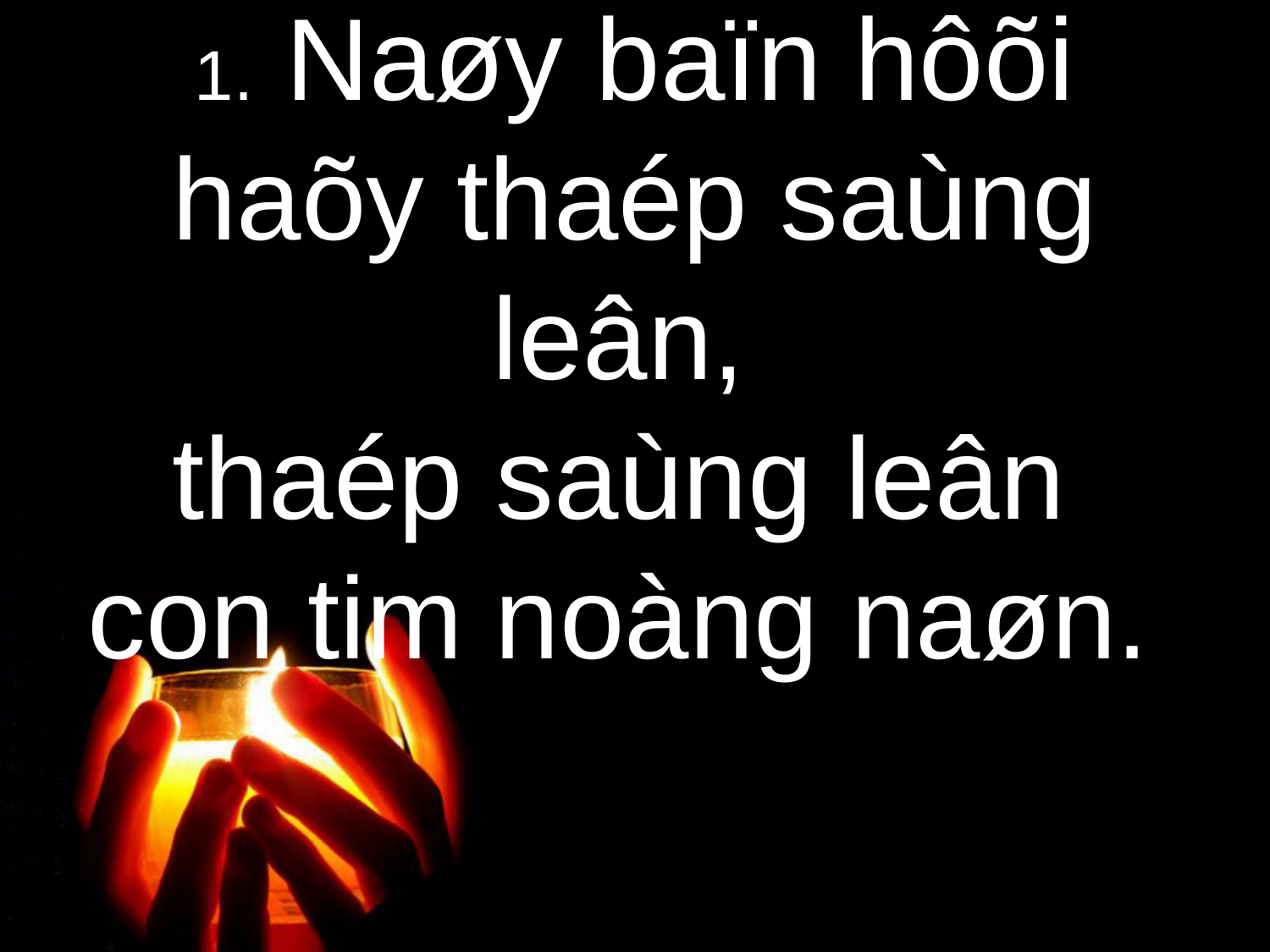

# 1. Naøy baïn hôõi haõy thaép saùng leân, thaép saùng leân con tim noàng naøn.
HAÕY THAÉP SAÙNG LEÂN